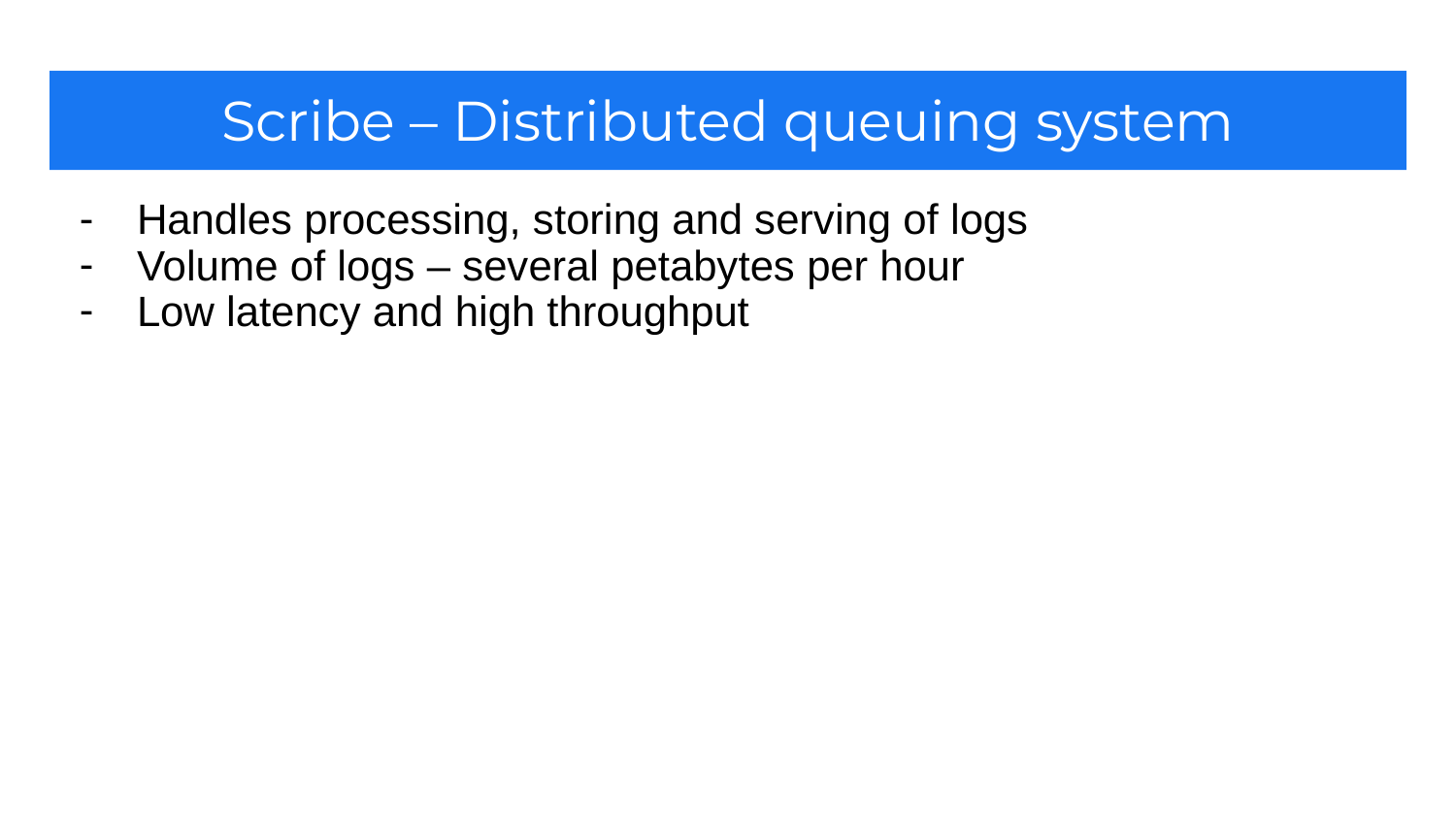

# Scribe – Distributed queuing system
Handles processing, storing and serving of logs
Volume of logs – several petabytes per hour
Low latency and high throughput